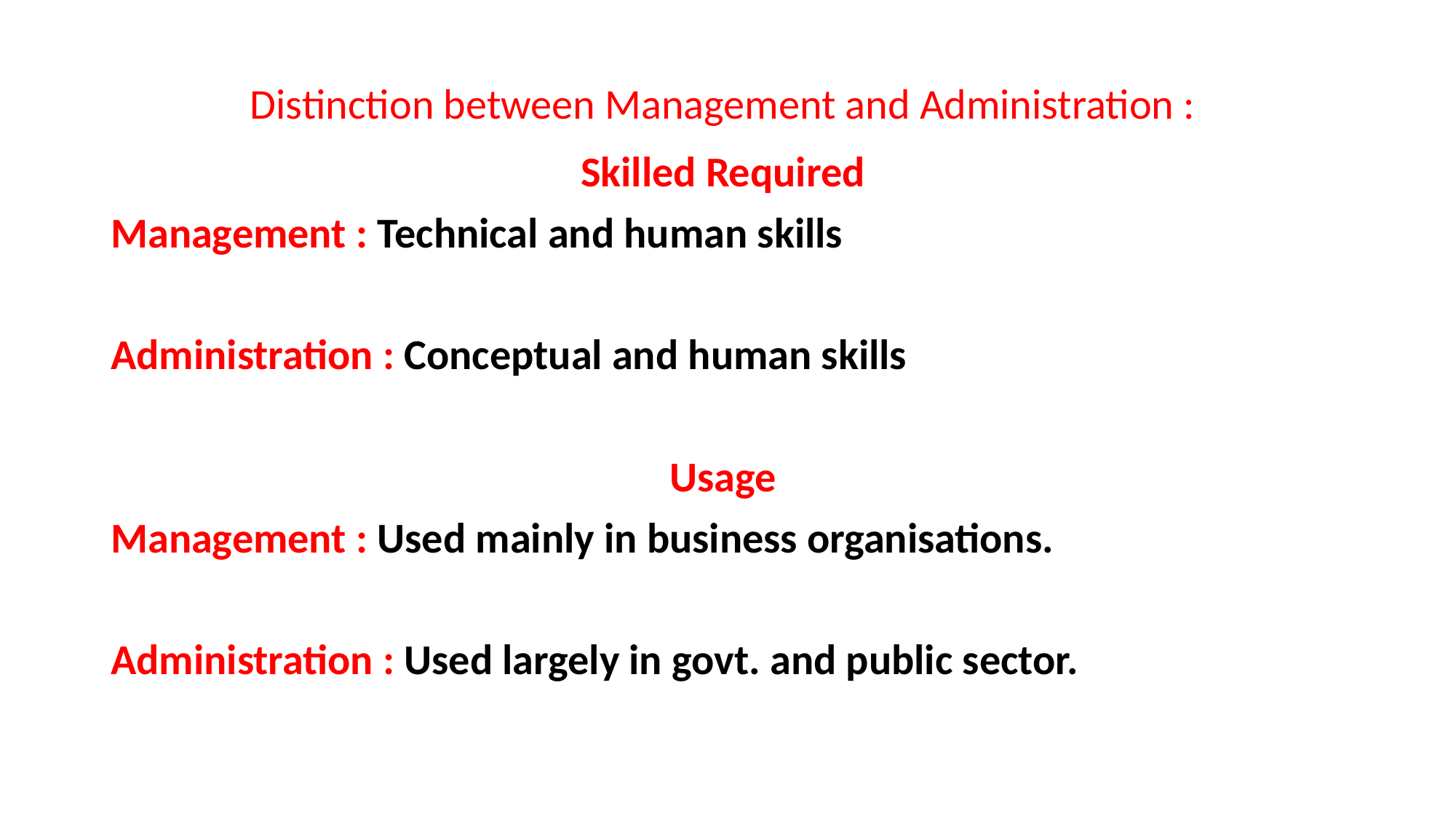

# Distinction between Management and Administration :
Skilled Required
Management : Technical and human skills

Administration : Conceptual and human skills

Usage
Management : Used mainly in business organisations.

Administration : Used largely in govt. and public sector.